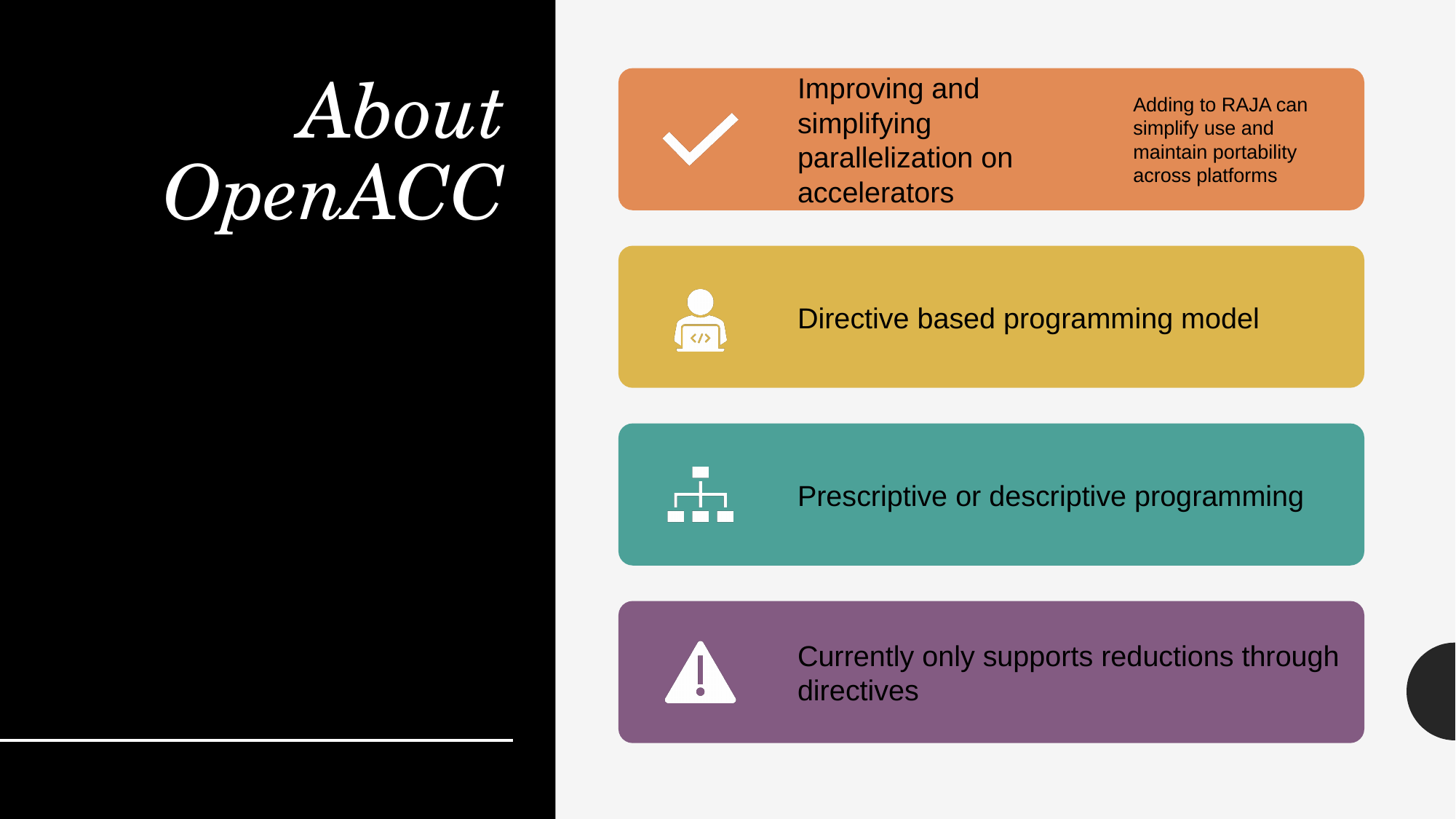

# About OpenACC
Improving and simplifying parallelization on accelerators
Adding to RAJA can simplify use and maintain portability across platforms
Directive based programming model
Prescriptive or descriptive programming
Currently only supports reductions through directives